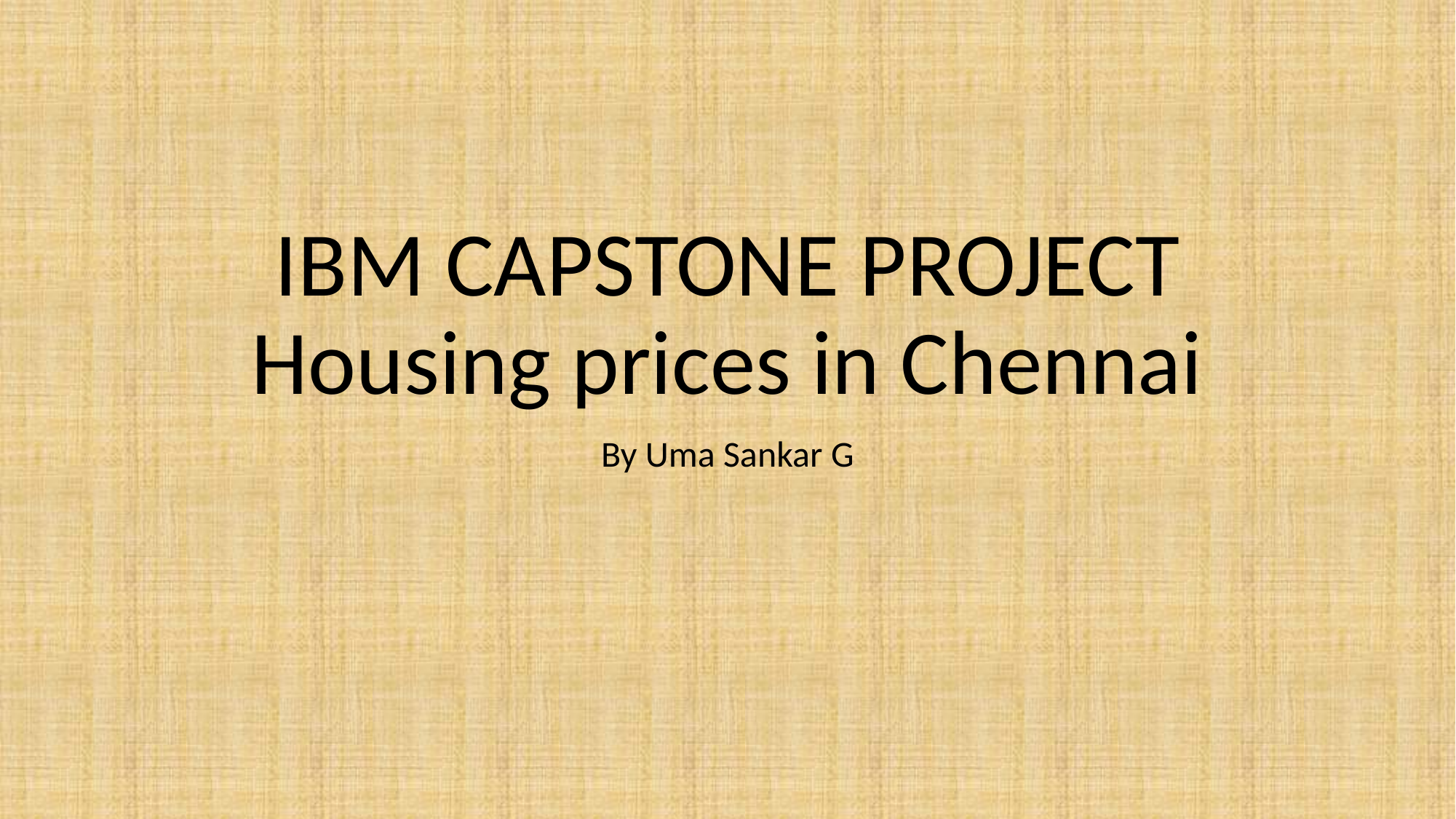

# IBM CAPSTONE PROJECT Housing prices in Chennai
By Uma Sankar G